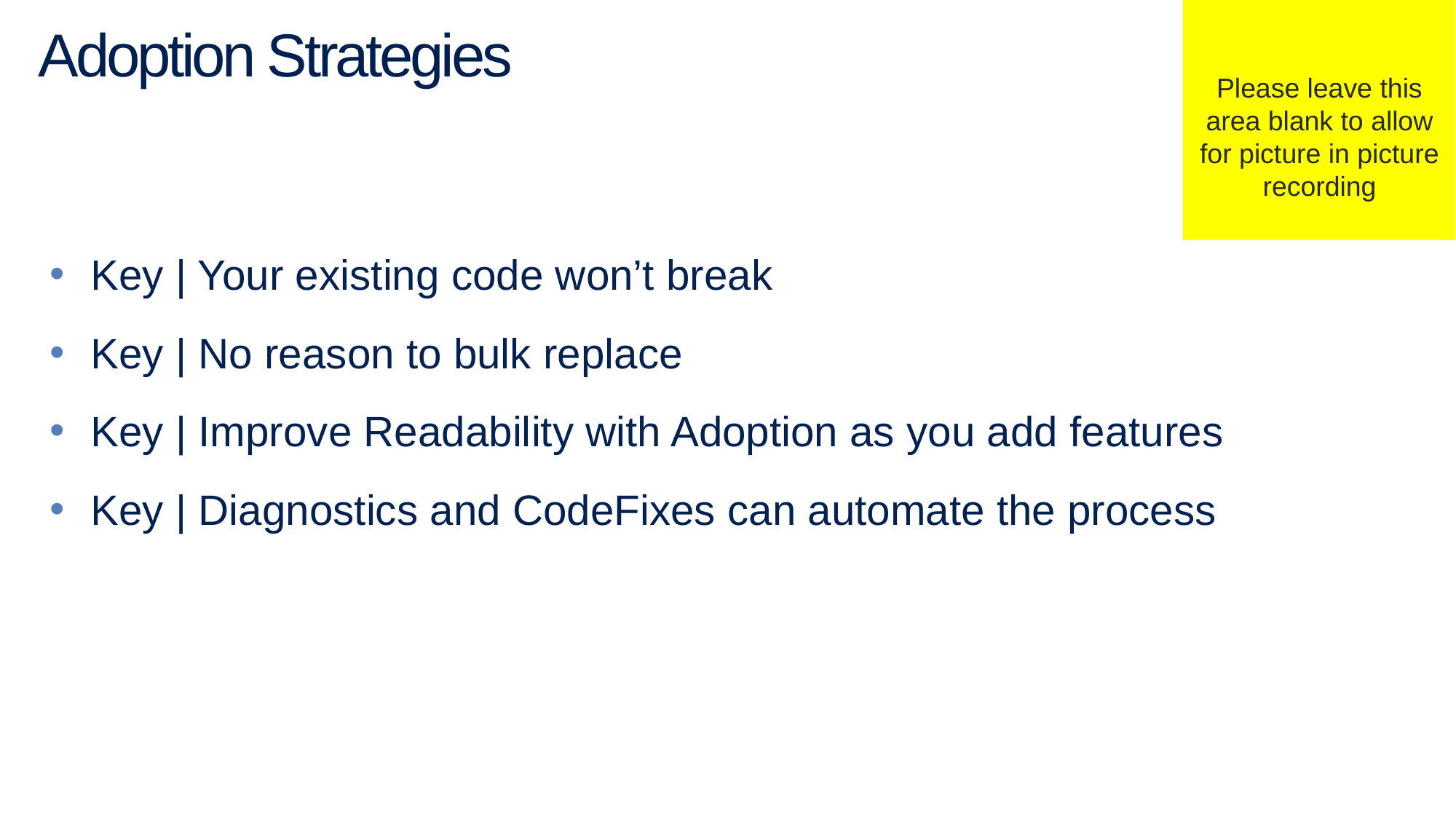

Please leave this area blank to allow for picture in picture recording

# Adoption Strategies
Key | Your existing code won’t break
Key | No reason to bulk replace
Key | Improve Readability with Adoption as you add features
Key | Diagnostics and CodeFixes can automate the process